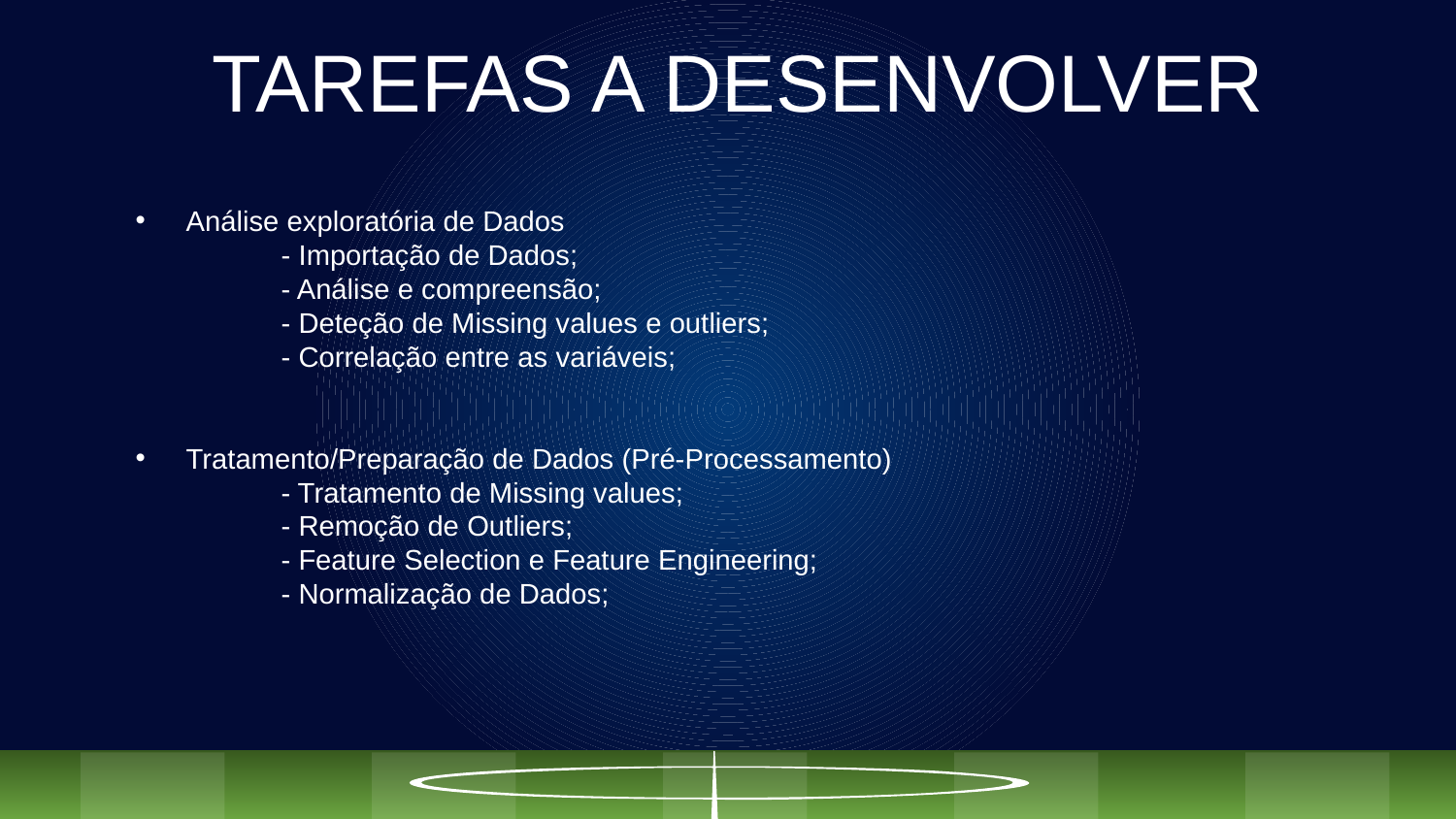

# TAREFAS A DESENVOLVER

Análise exploratória de Dados
	- Importação de Dados;
	- Análise e compreensão;
	- Deteção de Missing values e outliers;
	- Correlação entre as variáveis;

Tratamento/Preparação de Dados (Pré-Processamento)
	- Tratamento de Missing values;
	- Remoção de Outliers;
	- Feature Selection e Feature Engineering;
	- Normalização de Dados;